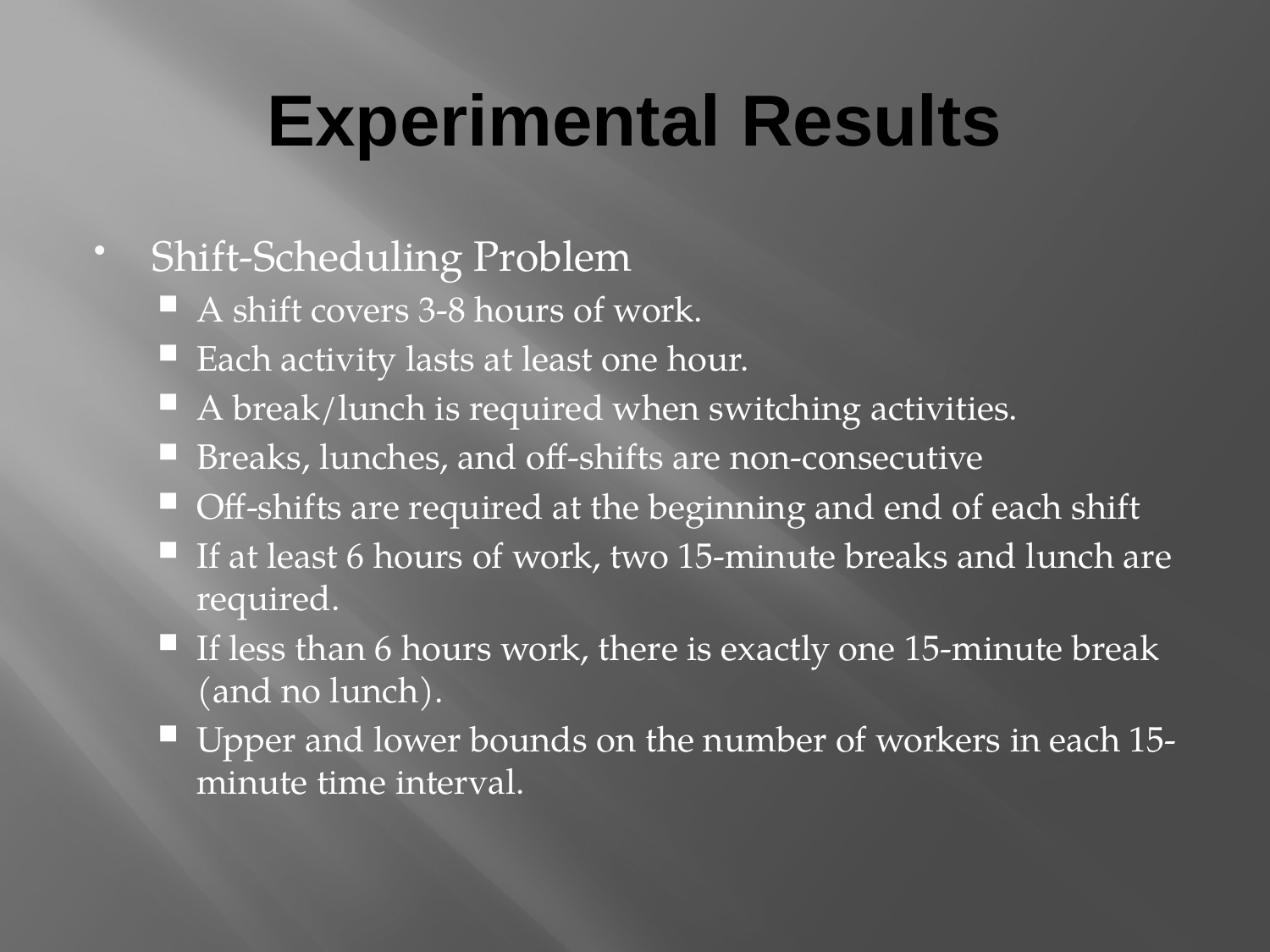

# Experimental Results
Shift-Scheduling Problem
A shift covers 3-8 hours of work.
Each activity lasts at least one hour.
A break/lunch is required when switching activities.
Breaks, lunches, and off-shifts are non-consecutive
Off-shifts are required at the beginning and end of each shift
If at least 6 hours of work, two 15-minute breaks and lunch are required.
If less than 6 hours work, there is exactly one 15-minute break (and no lunch).
Upper and lower bounds on the number of workers in each 15-minute time interval.